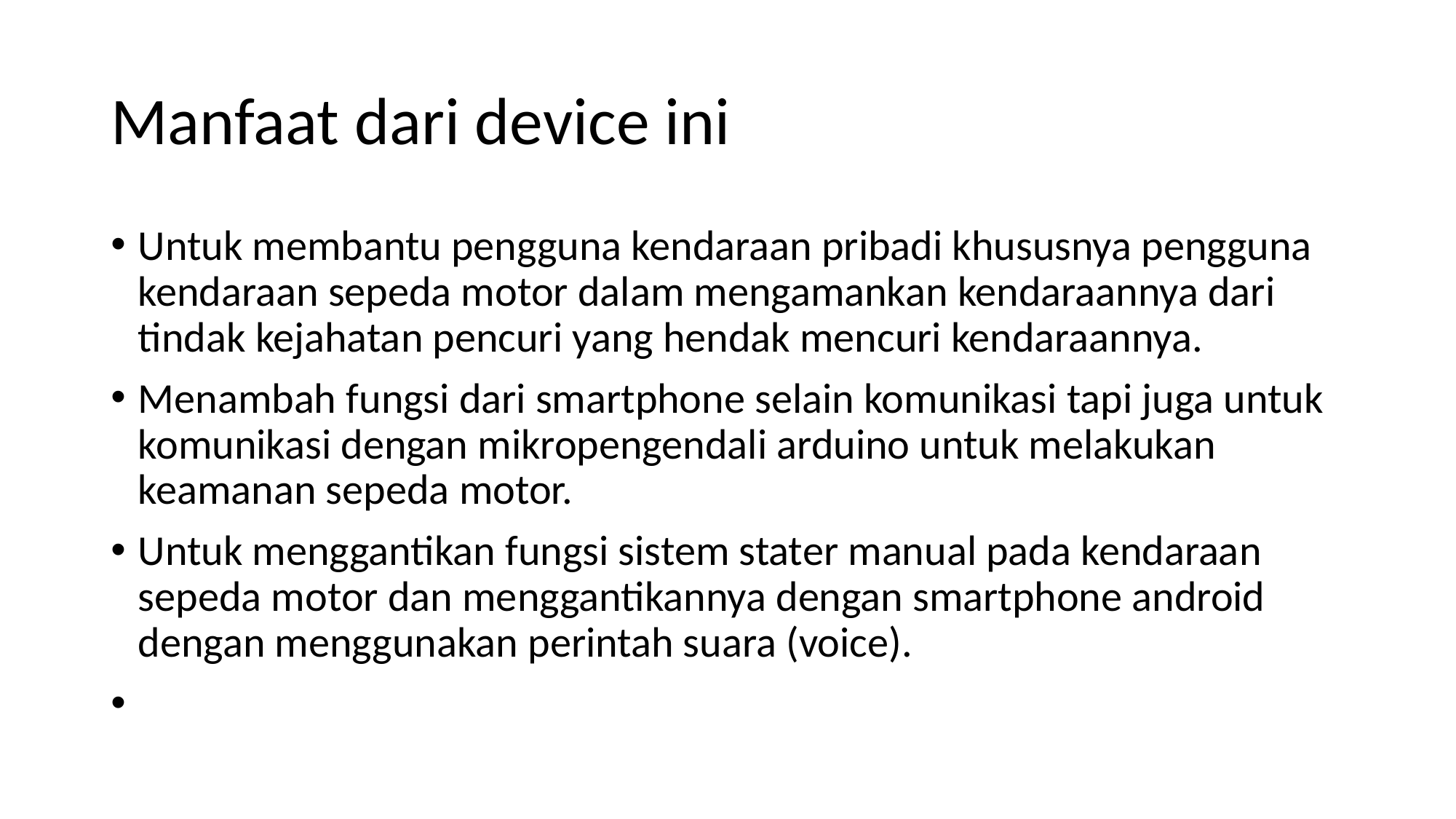

# Manfaat dari device ini
Untuk membantu pengguna kendaraan pribadi khususnya pengguna kendaraan sepeda motor dalam mengamankan kendaraannya dari tindak kejahatan pencuri yang hendak mencuri kendaraannya.
Menambah fungsi dari smartphone selain komunikasi tapi juga untuk komunikasi dengan mikropengendali arduino untuk melakukan keamanan sepeda motor.
Untuk menggantikan fungsi sistem stater manual pada kendaraan sepeda motor dan menggantikannya dengan smartphone android dengan menggunakan perintah suara (voice).